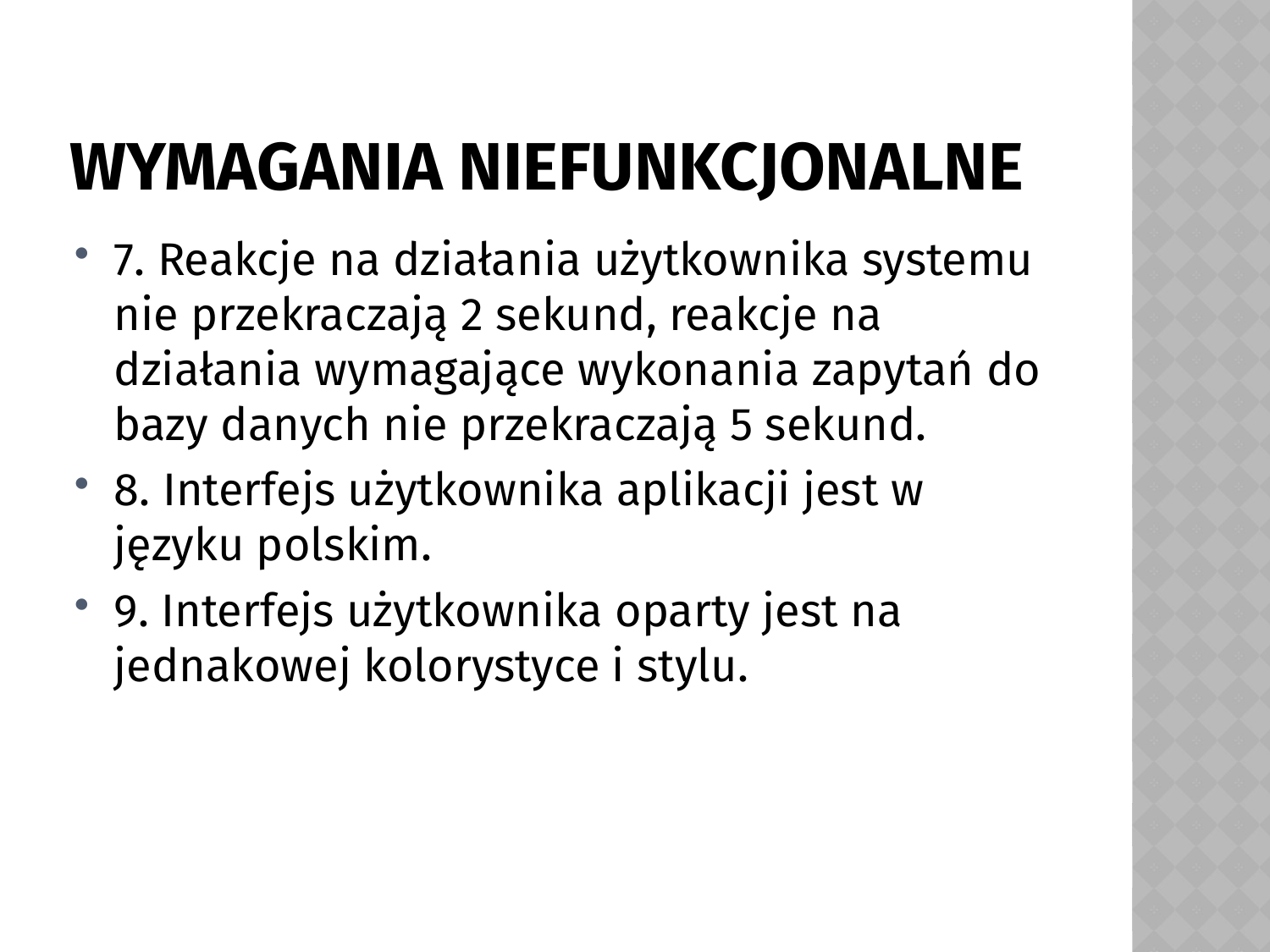

# Wymagania Niefunkcjonalne
7. Reakcje na działania użytkownika systemu nie przekraczają 2 sekund, reakcje na działania wymagające wykonania zapytań do bazy danych nie przekraczają 5 sekund.
8. Interfejs użytkownika aplikacji jest w języku polskim.
9. Interfejs użytkownika oparty jest na jednakowej kolorystyce i stylu.